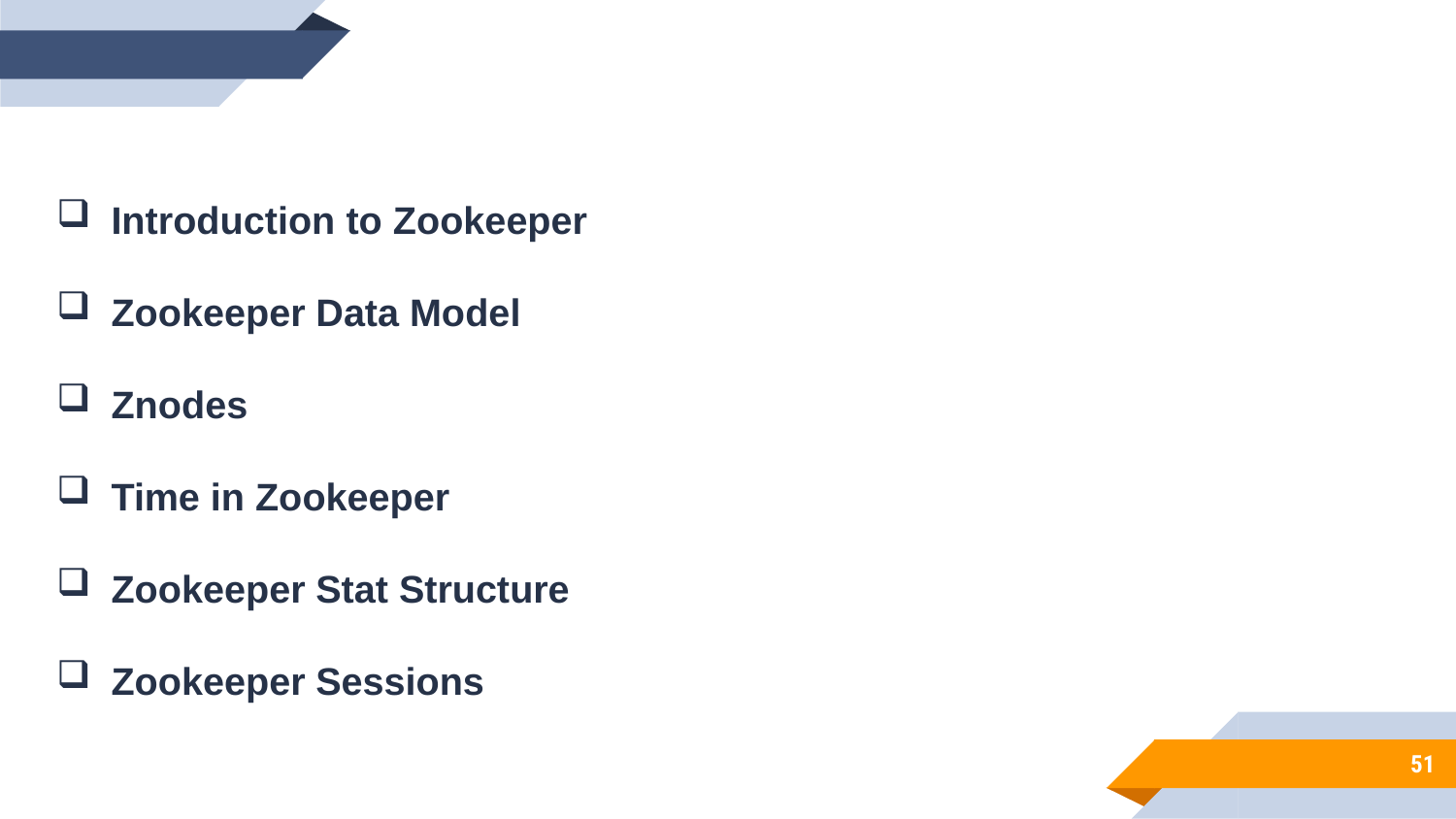

Introduction to Zookeeper
Zookeeper Data Model
Znodes
Time in Zookeeper
Zookeeper Stat Structure
Zookeeper Sessions
51